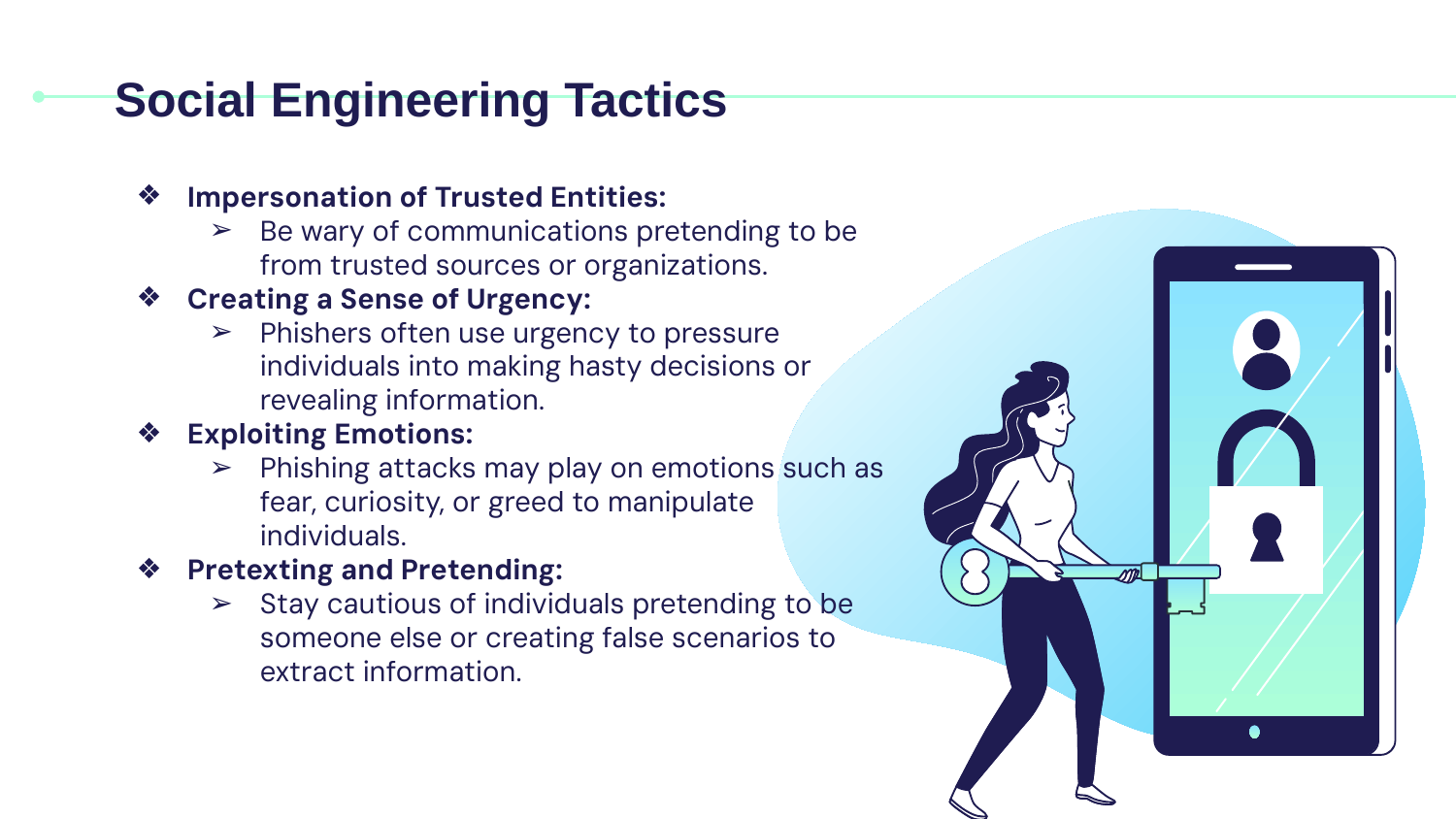

# Social Engineering Tactics
Impersonation of Trusted Entities:
Be wary of communications pretending to be from trusted sources or organizations.
Creating a Sense of Urgency:
Phishers often use urgency to pressure individuals into making hasty decisions or revealing information.
Exploiting Emotions:
Phishing attacks may play on emotions such as fear, curiosity, or greed to manipulate individuals.
Pretexting and Pretending:
Stay cautious of individuals pretending to be someone else or creating false scenarios to extract information.